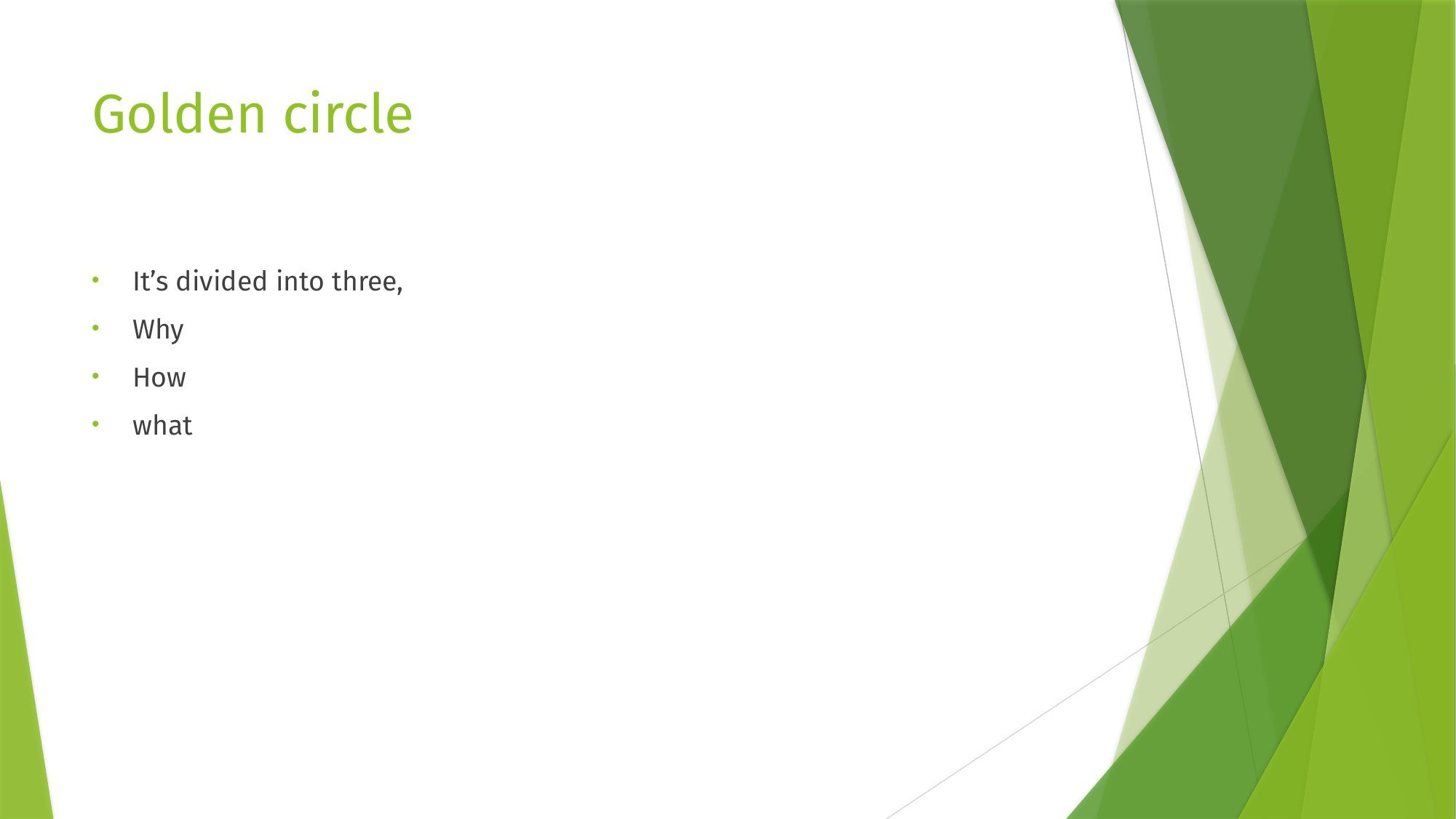

# Golden circle
It’s divided into three,
Why
How
what